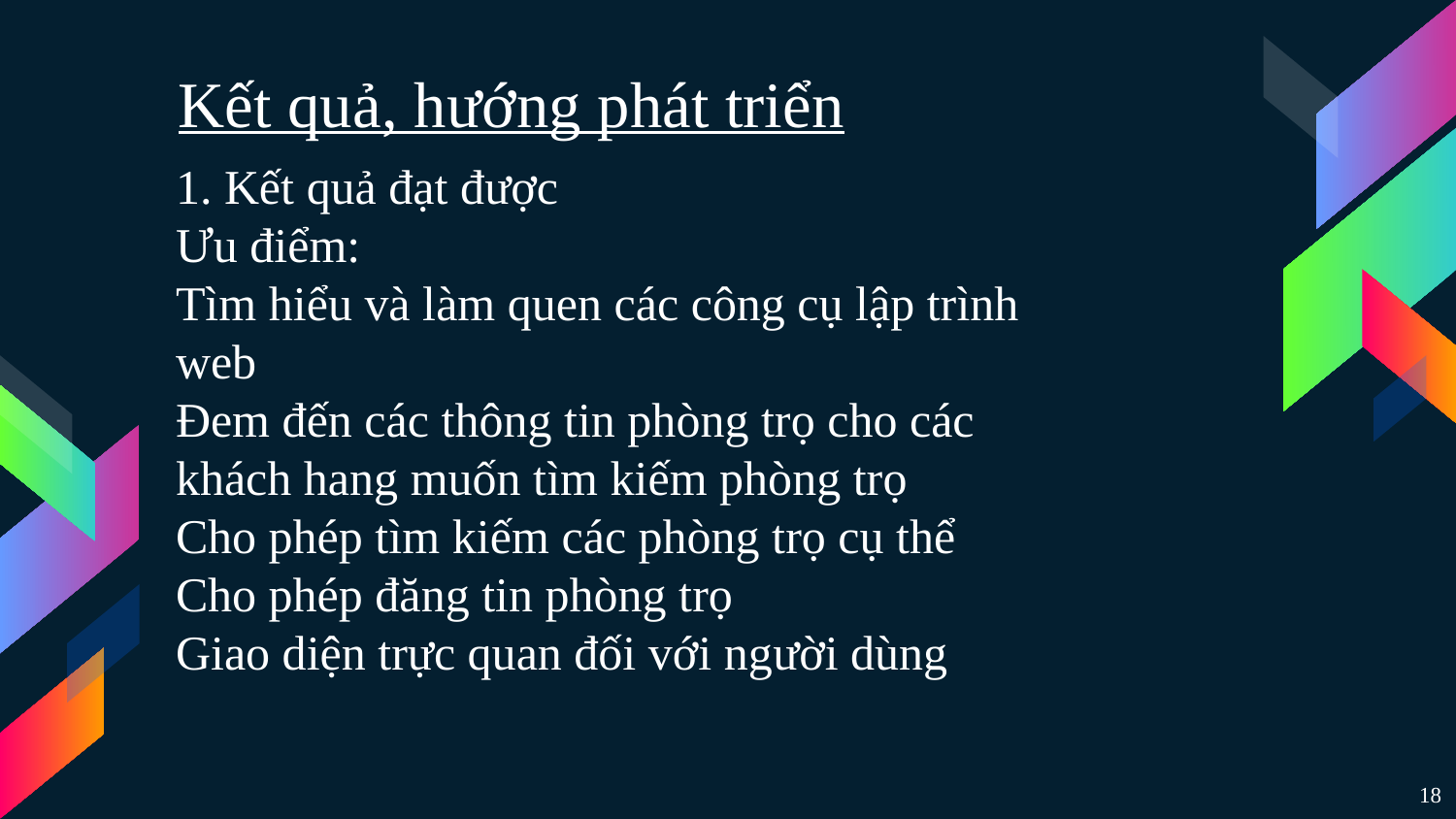

Kết quả, hướng phát triển
1. Kết quả đạt được
Ưu điểm:
Tìm hiểu và làm quen các công cụ lập trình web
Đem đến các thông tin phòng trọ cho các khách hang muốn tìm kiếm phòng trọ
Cho phép tìm kiếm các phòng trọ cụ thể
Cho phép đăng tin phòng trọ
Giao diện trực quan đối với người dùng
18